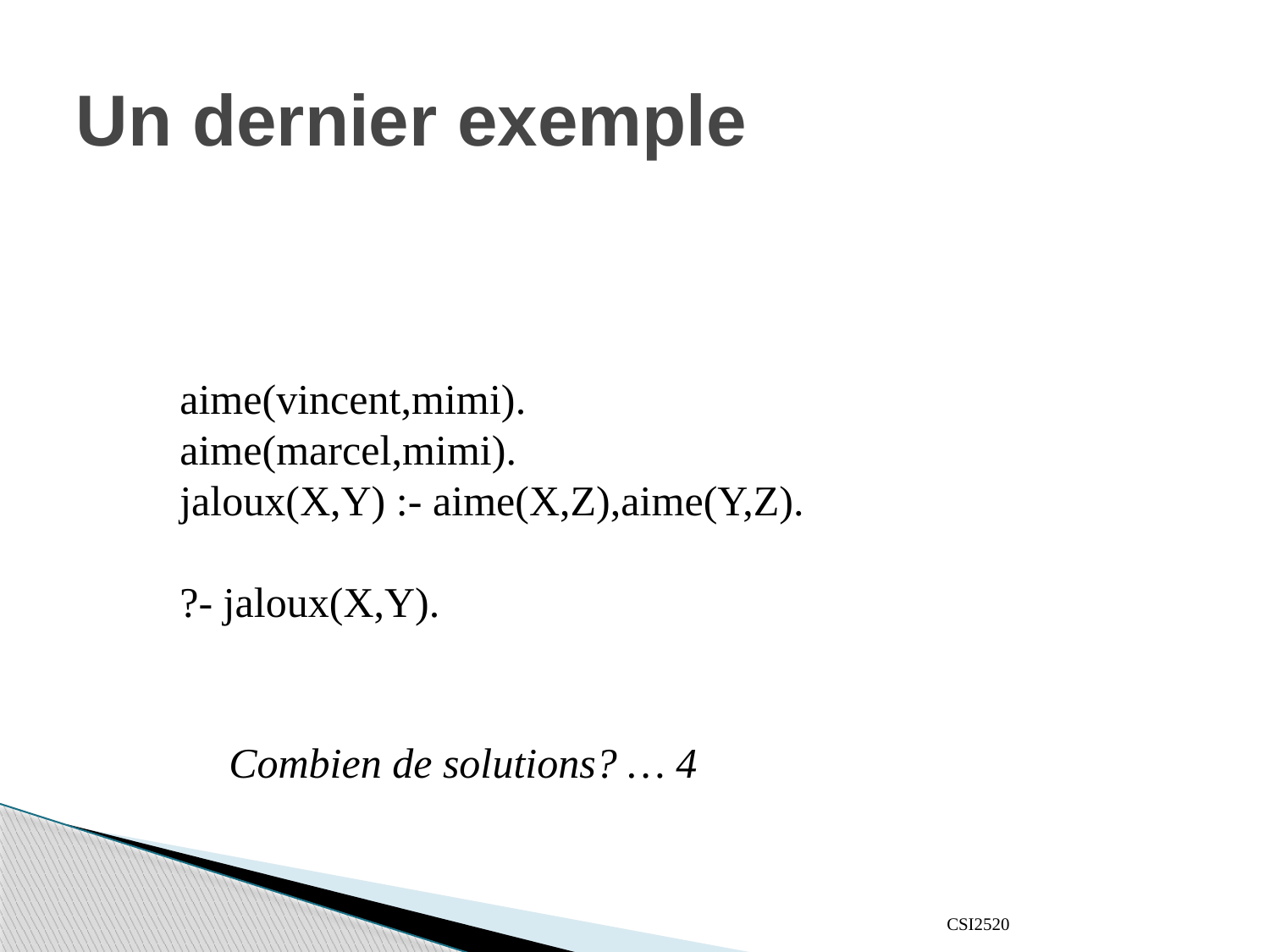

# Un dernier exemple
aime(vincent,mimi).
aime(marcel,mimi).
jaloux(X,Y) :- aime(X,Z),aime(Y,Z).

?- jaloux(X,Y).
Combien de solutions? … 4
CSI2520